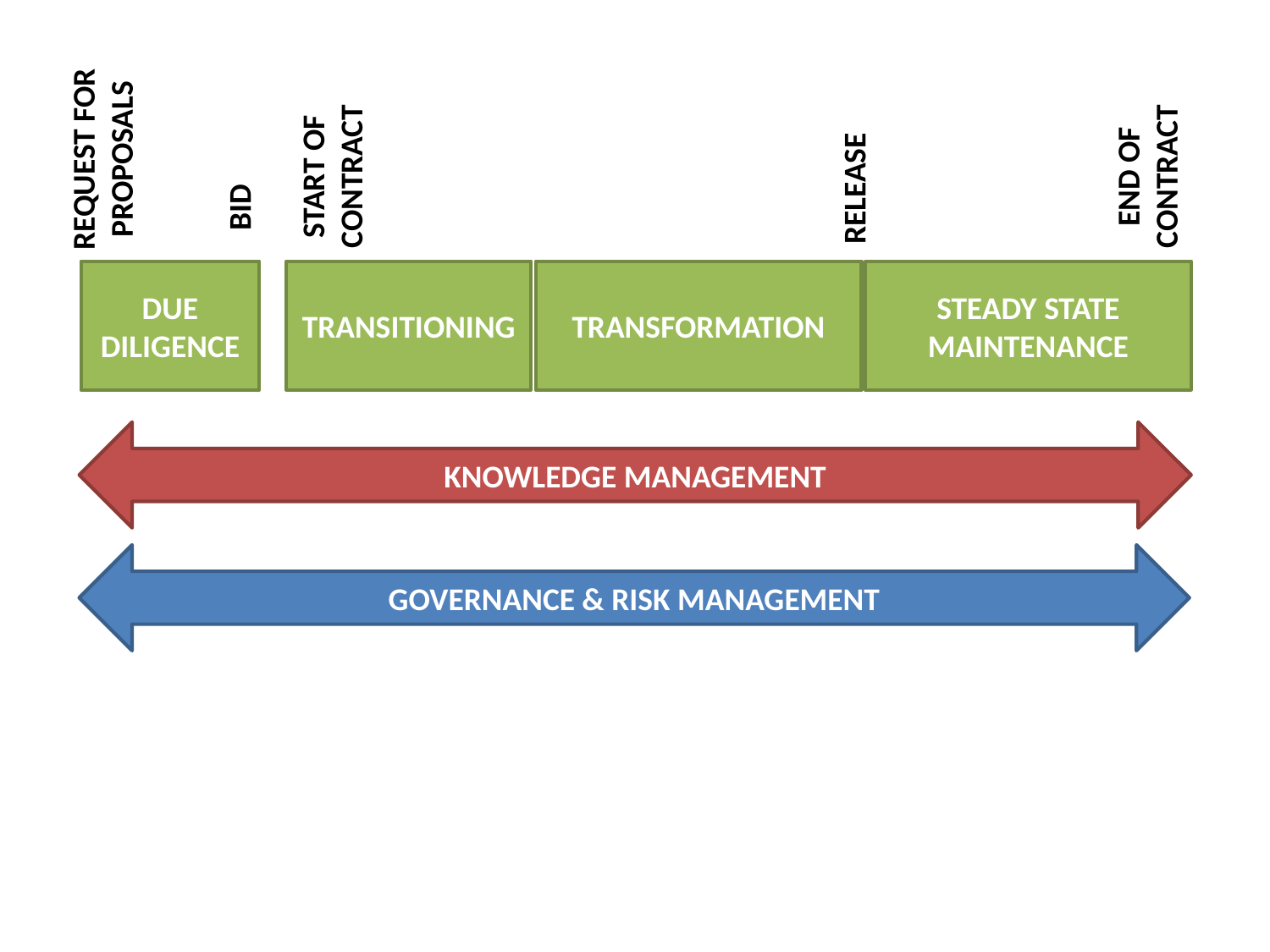

REQUEST FOR
PROPOSALS
END OF
CONTRACT
START OF
CONTRACT
RELEASE
BID
DUE DILIGENCE
TRANSITIONING
TRANSFORMATION
STEADY STATE
MAINTENANCE
KNOWLEDGE MANAGEMENT
GOVERNANCE & RISK MANAGEMENT